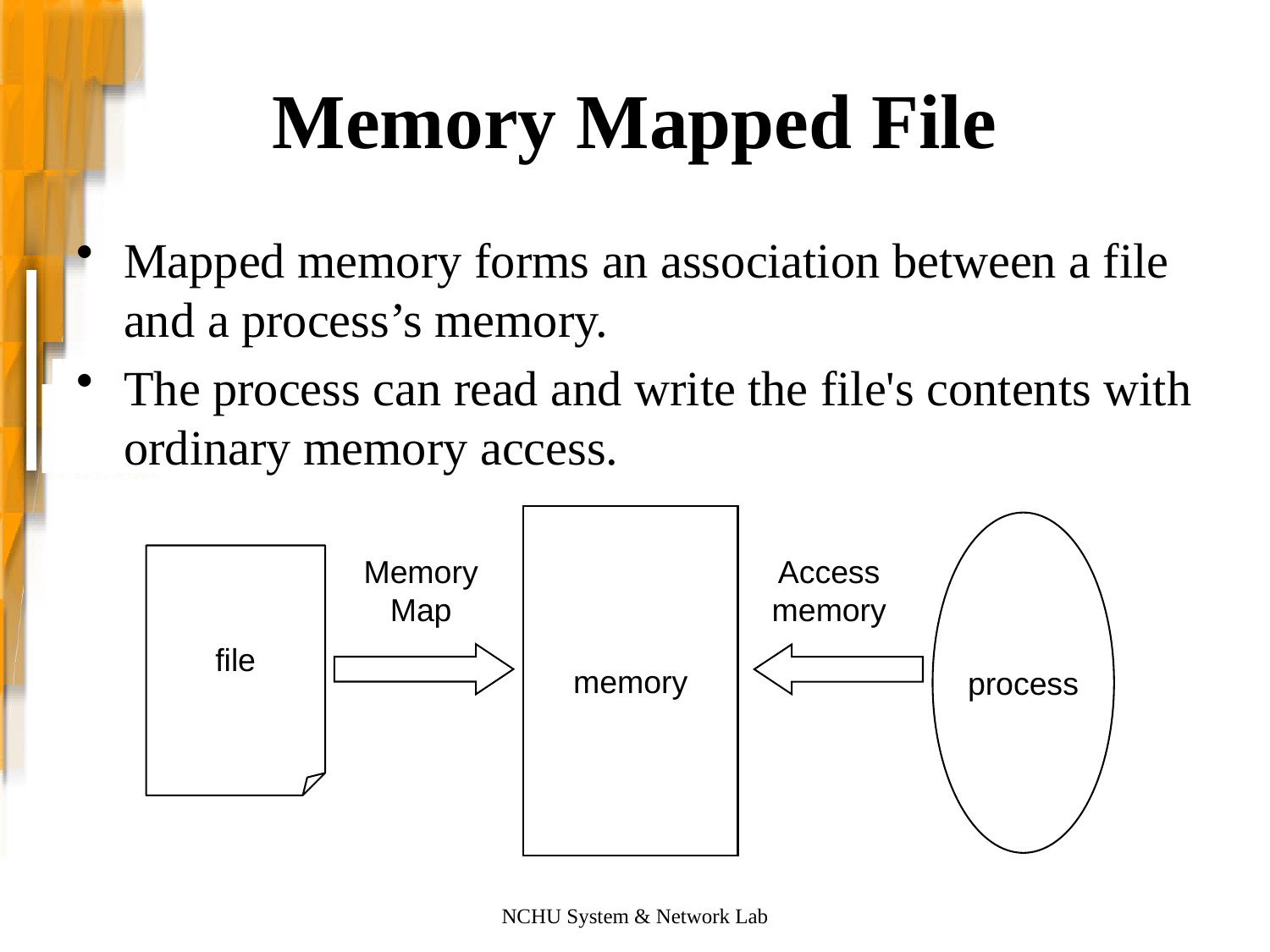

# Memory Mapped File
Mapped memory forms an association between a file and a process’s memory.
The process can read and write the file's contents with ordinary memory access.

memory
process
file
Memory
Map
Access
memory

NCHU System & Network Lab